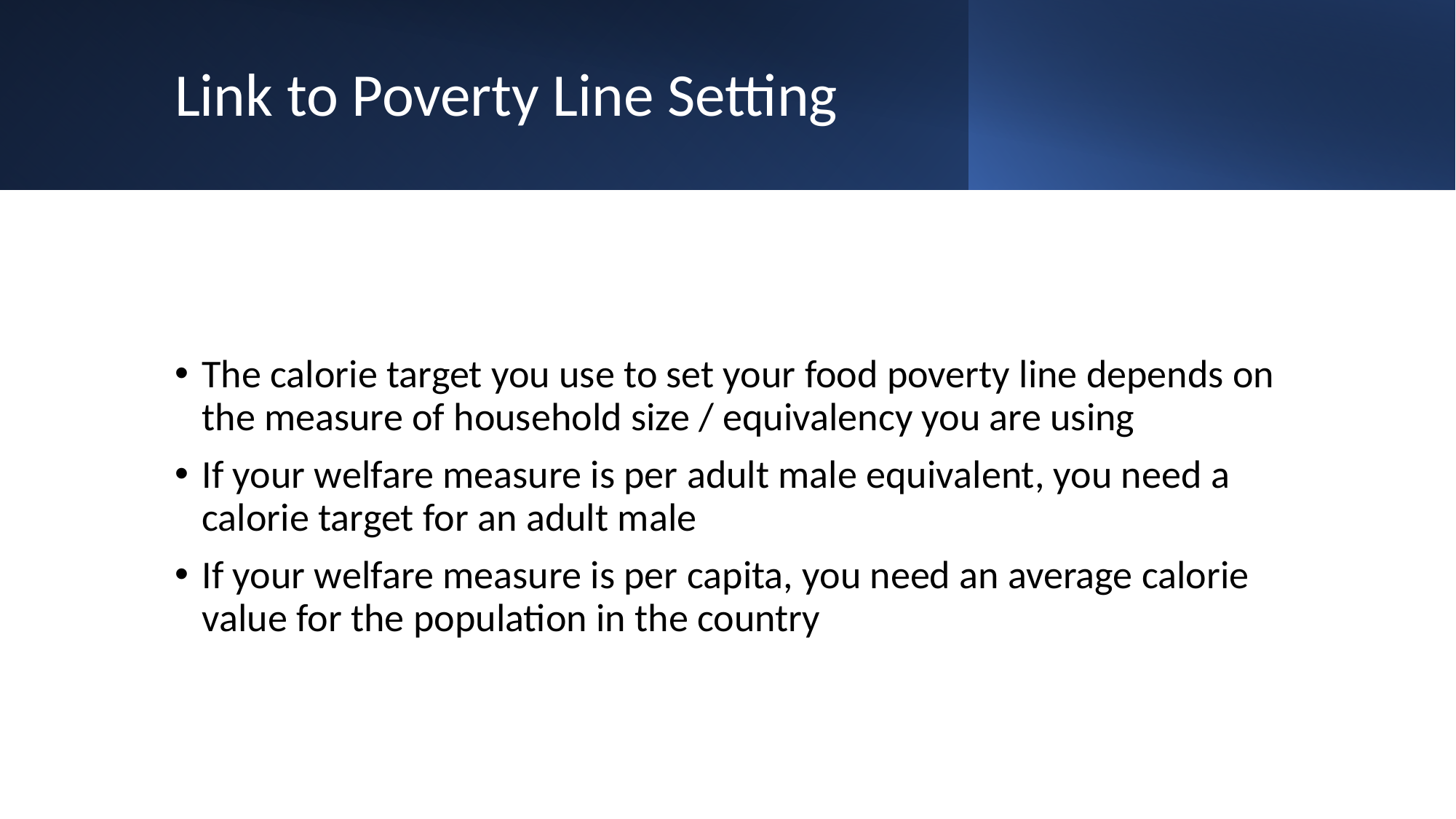

# Link to Poverty Line Setting
The calorie target you use to set your food poverty line depends on the measure of household size / equivalency you are using
If your welfare measure is per adult male equivalent, you need a calorie target for an adult male
If your welfare measure is per capita, you need an average calorie value for the population in the country